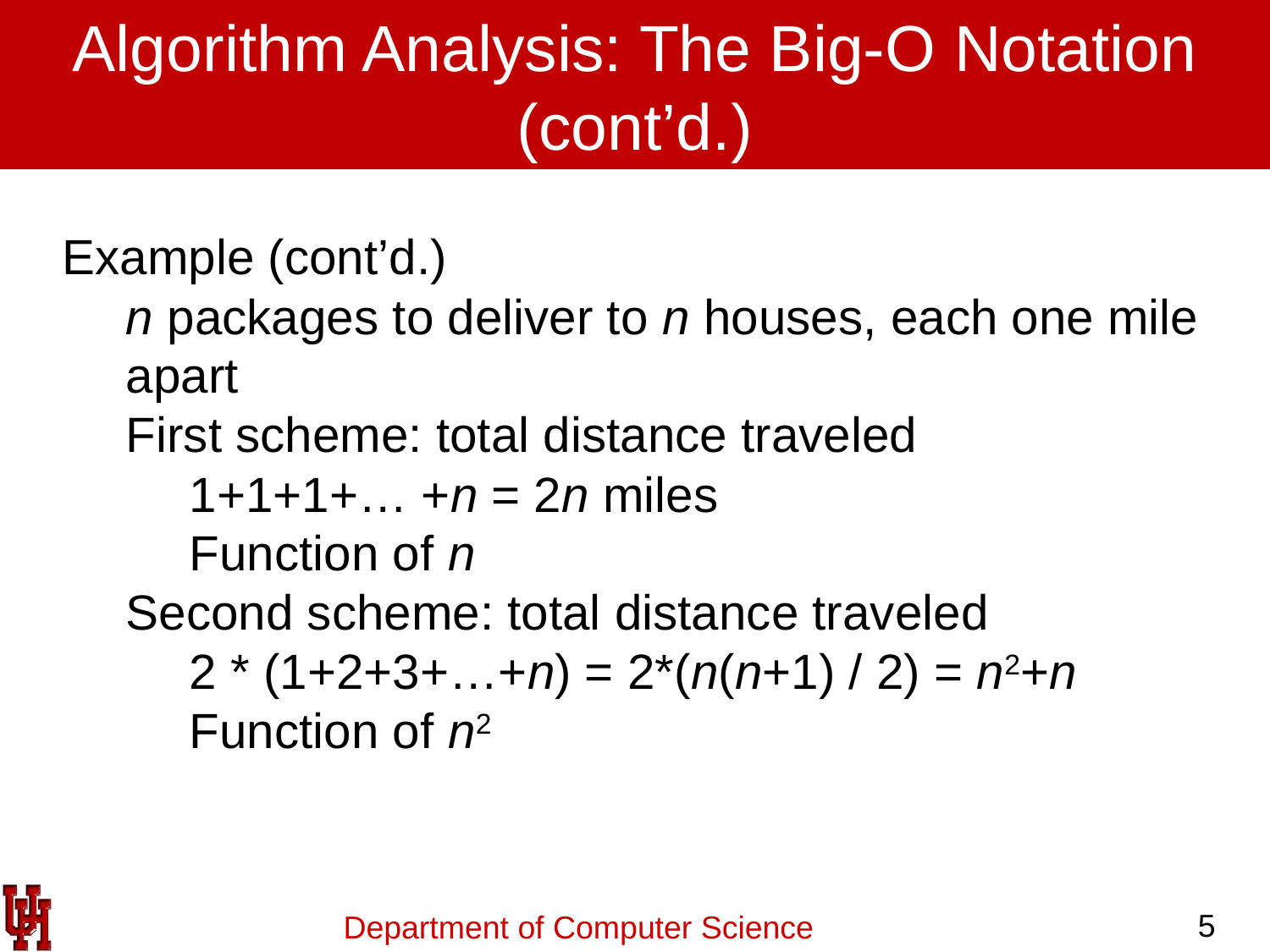

Algorithm Analysis: The Big-O Notation (cont’d.)
Example (cont’d.)
n packages to deliver to n houses, each one mile apart
First scheme: total distance traveled
1+1+1+… +n = 2n miles
Function of n
Second scheme: total distance traveled
2 * (1+2+3+…+n) = 2*(n(n+1) / 2) = n2+n
Function of n2